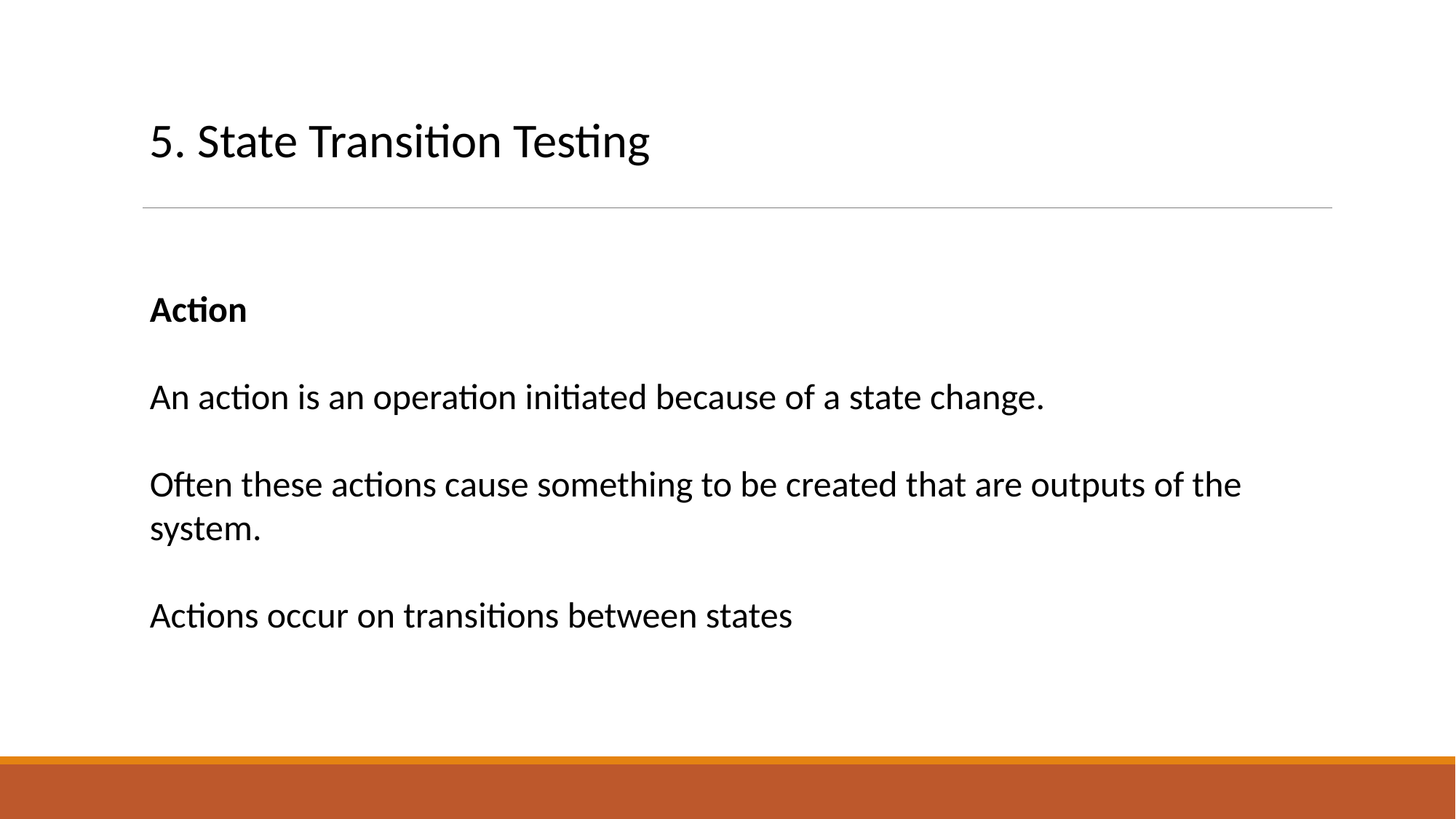

5. State Transition Testing
Action

An action is an operation initiated because of a state change.

Often these actions cause something to be created that are outputs of the system.

Actions occur on transitions between states